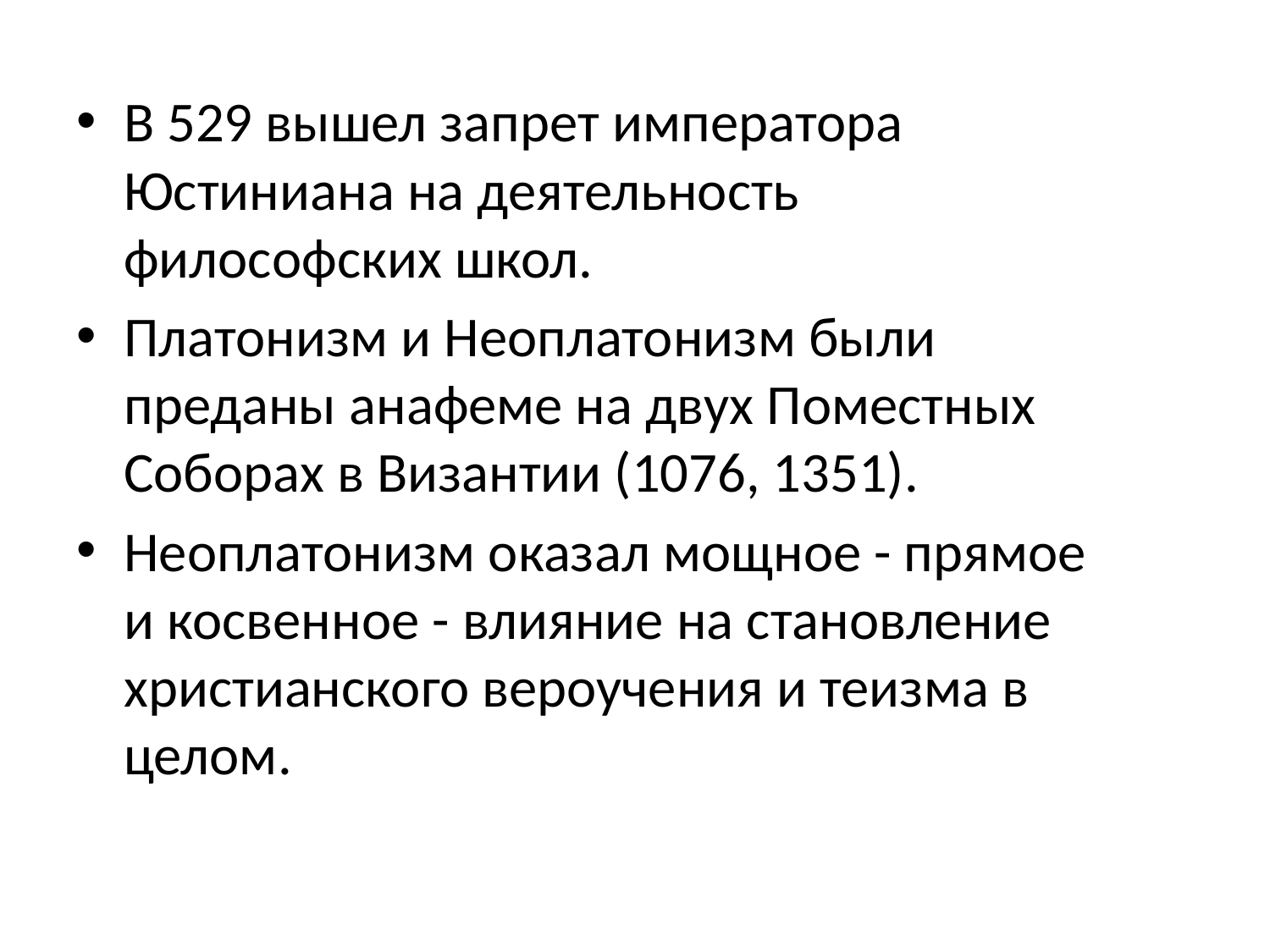

В 529 вышел запрет императора Юстиниана на деятельность философских школ.
Платонизм и Неоплатонизм были преданы анафеме на двух Поместных Соборах в Византии (1076, 1351).
Неоплатонизм оказал мощное - прямое и косвенное - влияние на становление христианского вероучения и теизма в целом.